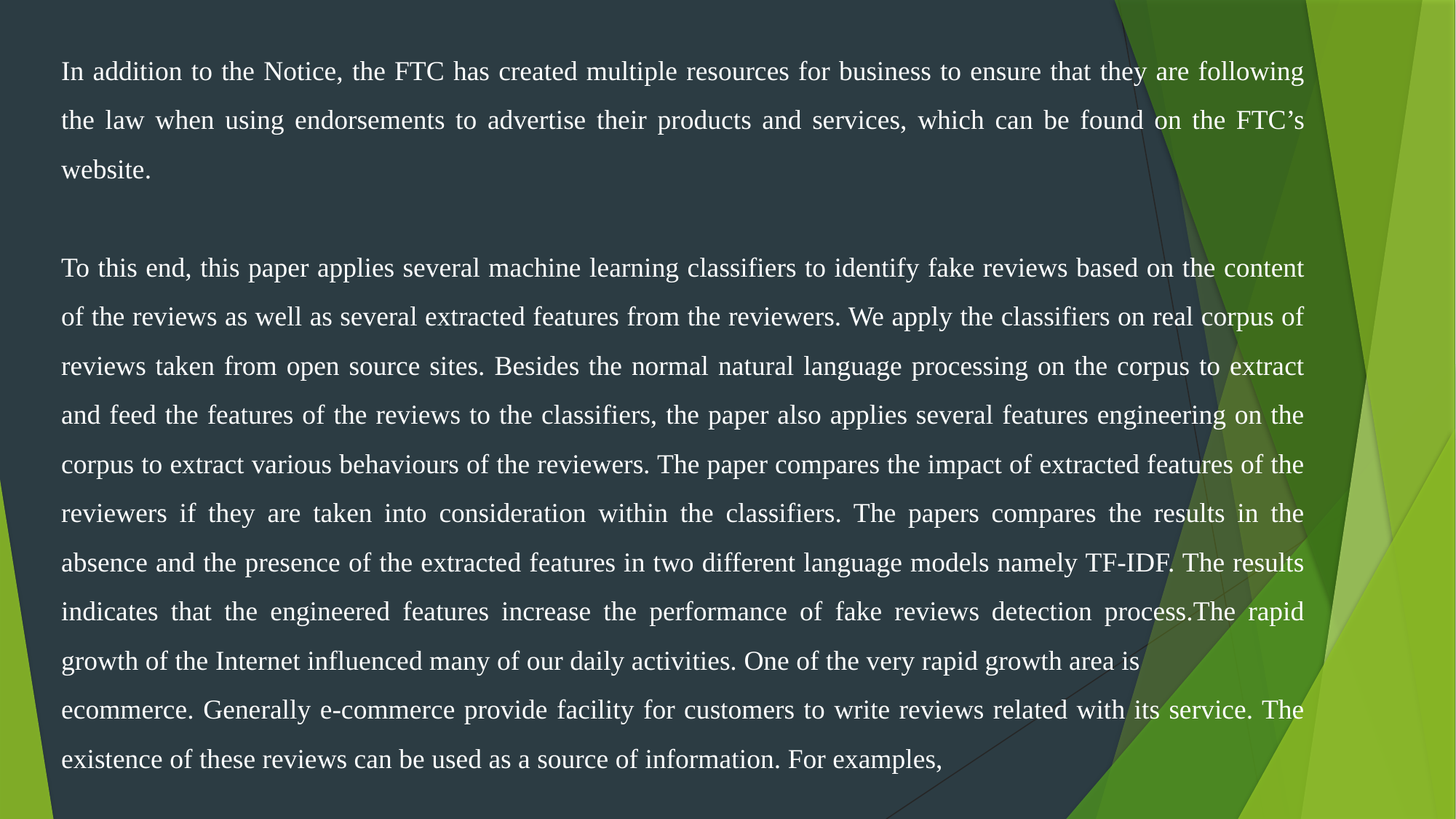

In addition to the Notice, the FTC has created multiple resources for business to ensure that they are following the law when using endorsements to advertise their products and services, which can be found on the FTC’s website.

To this end, this paper applies several machine learning classifiers to identify fake reviews based on the content of the reviews as well as several extracted features from the reviewers. We apply the classifiers on real corpus of reviews taken from open source sites. Besides the normal natural language processing on the corpus to extract and feed the features of the reviews to the classifiers, the paper also applies several features engineering on the corpus to extract various behaviours of the reviewers. The paper compares the impact of extracted features of the reviewers if they are taken into consideration within the classifiers. The papers compares the results in the absence and the presence of the extracted features in two different language models namely TF-IDF. The results indicates that the engineered features increase the performance of fake reviews detection process.The rapid growth of the Internet influenced many of our daily activities. One of the very rapid growth area is
ecommerce. Generally e-commerce provide facility for customers to write reviews related with its service. The existence of these reviews can be used as a source of information. For examples,